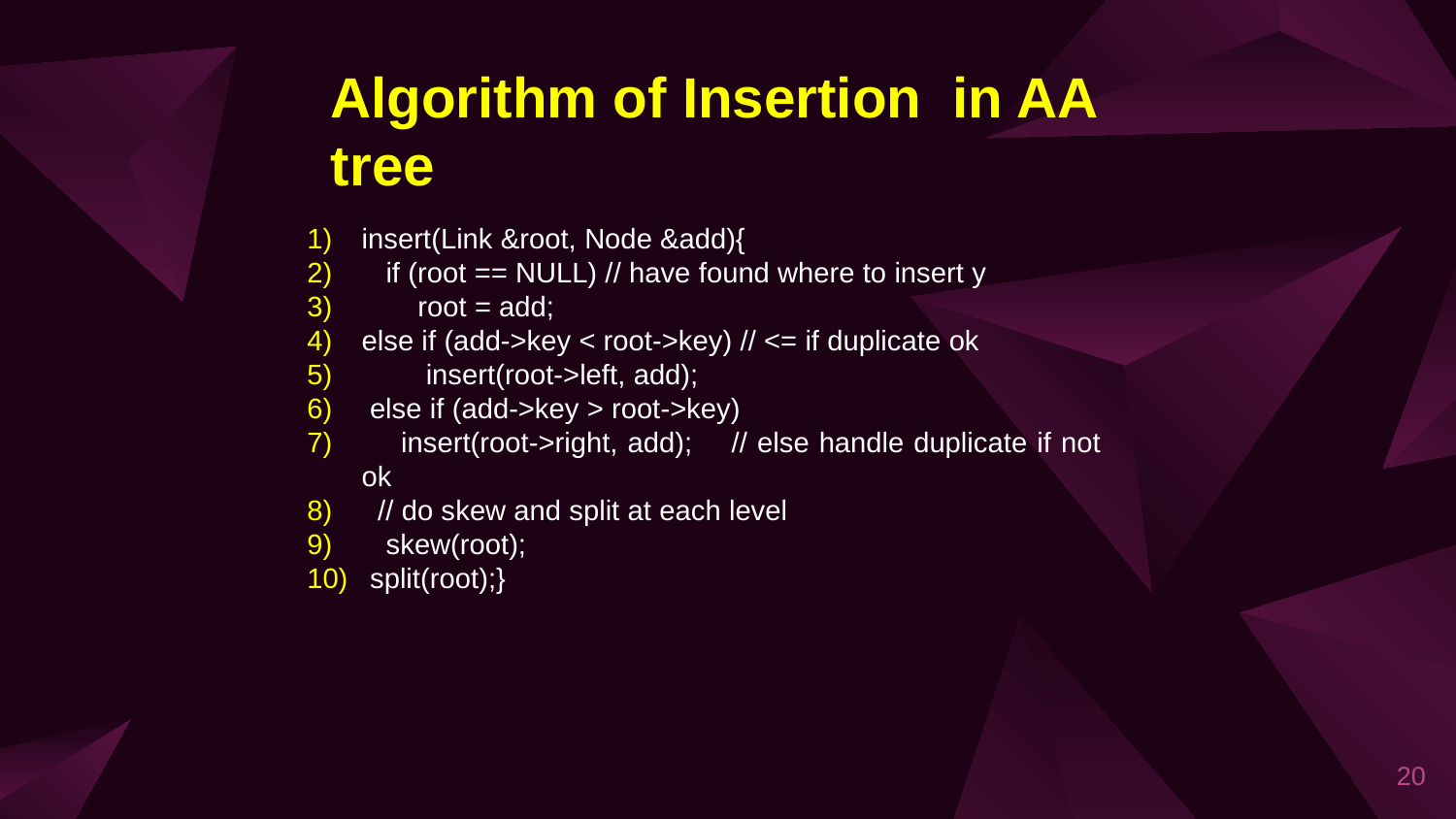

Algorithm of Insertion  in AA tree
insert(Link &root, Node &add){
   if (root == NULL) // have found where to insert y
       root = add;
else if (add->key < root->key) // <= if duplicate ok
        insert(root->left, add);
 else if (add->key > root->key)
    insert(root->right, add);    // else handle duplicate if not ok
  // do skew and split at each level
   skew(root);
 split(root);}
20